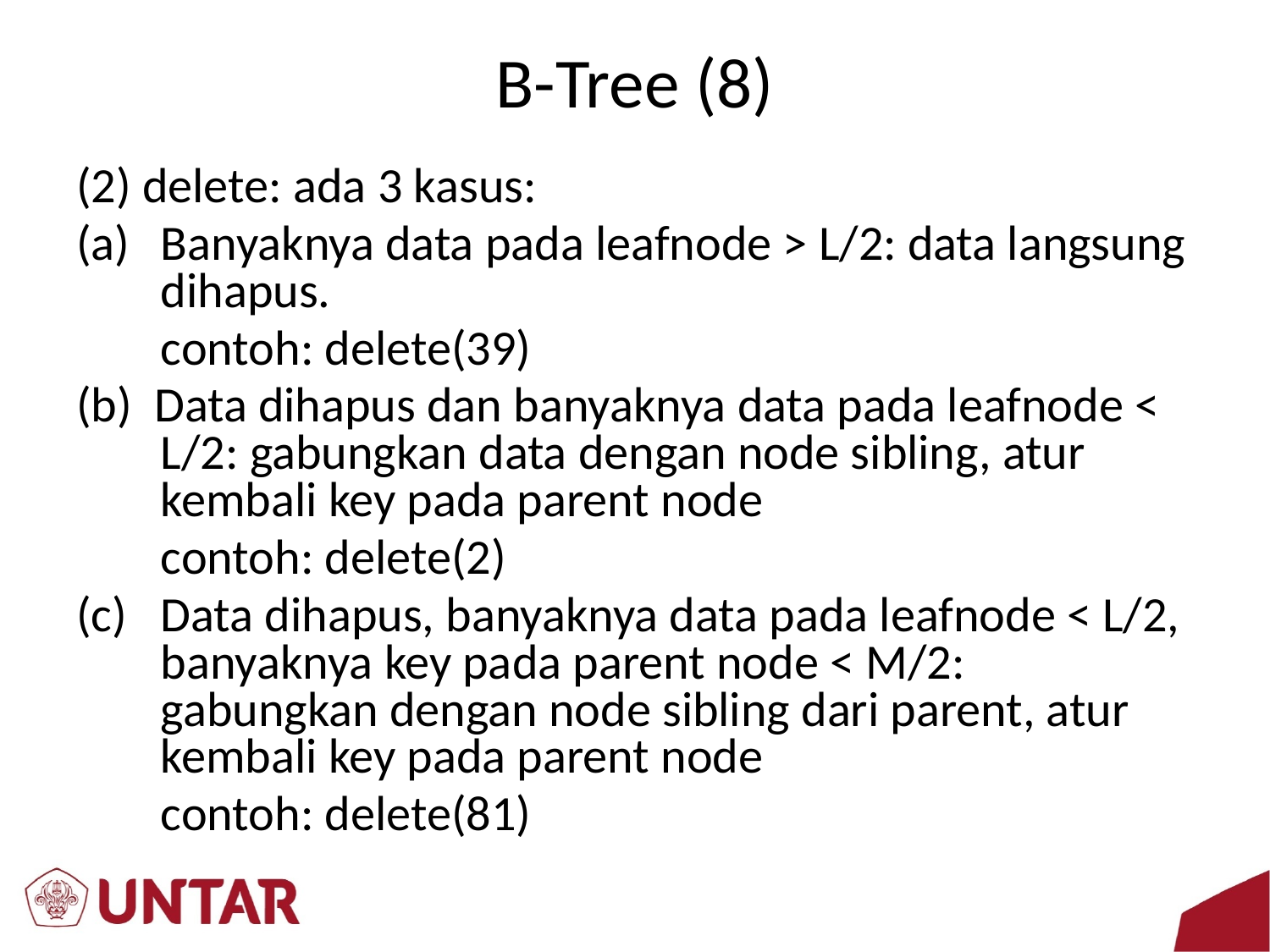

# B-Tree (8)
(2) delete: ada 3 kasus:
Banyaknya data pada leafnode > L/2: data langsung dihapus.
	contoh: delete(39)
(b)  Data dihapus dan banyaknya data pada leafnode < L/2: gabungkan data dengan node sibling, atur kembali key pada parent node
	contoh: delete(2)
(c)	Data dihapus, banyaknya data pada leafnode < L/2, banyaknya key pada parent node < M/2: gabungkan dengan node sibling dari parent, atur kembali key pada parent node
 	contoh: delete(81)